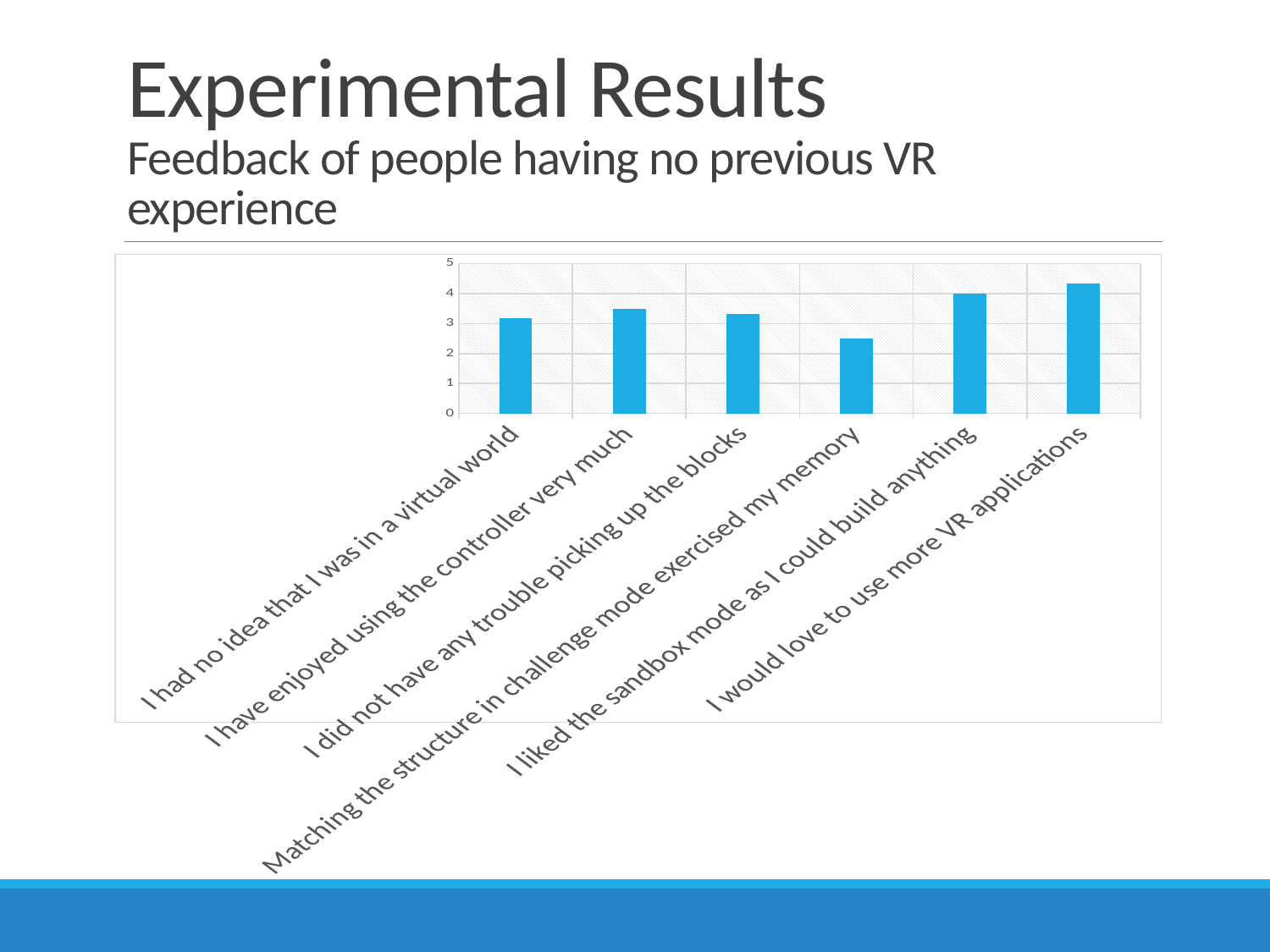

# Experimental Results Feedback of people having no previous VR experience

### Chart

| Category | Series 1 |
|---|---|
| I had no idea that I was in a virtual world | 3.17 |
| I have enjoyed using the controller very much | 3.5 |
| I did not have any trouble picking up the blocks | 3.33 |
| Matching the structure in challenge mode exercised my memory | 2.5 |
| I liked the sandbox mode as I could build anything | 4.0 |
| I would love to use more VR applications | 4.33 |